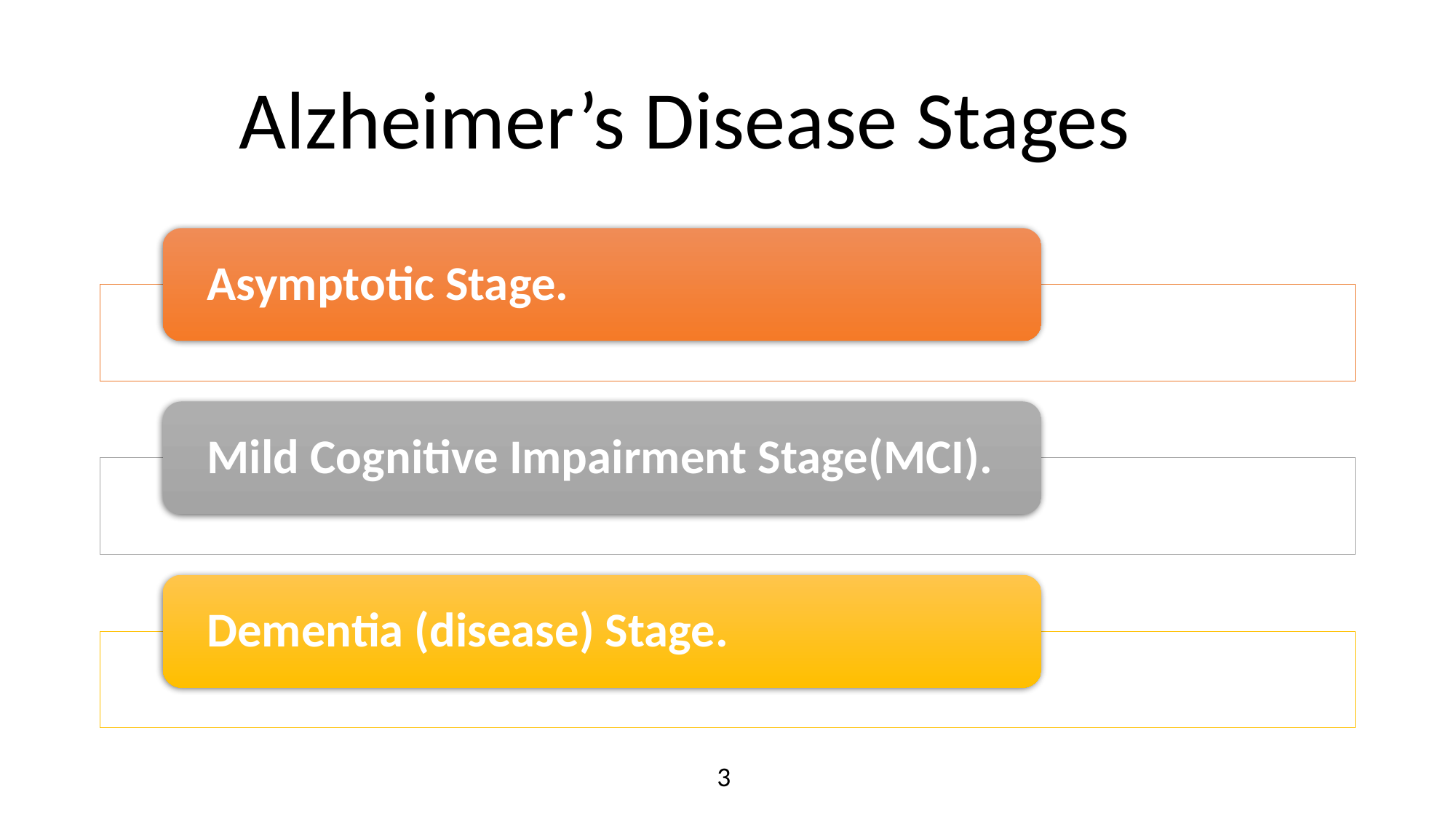

# Alzheimer’s Disease Stages
Asymptotic Stage.
Mild Cognitive Impairment Stage(MCI).
Dementia (disease) Stage.
3